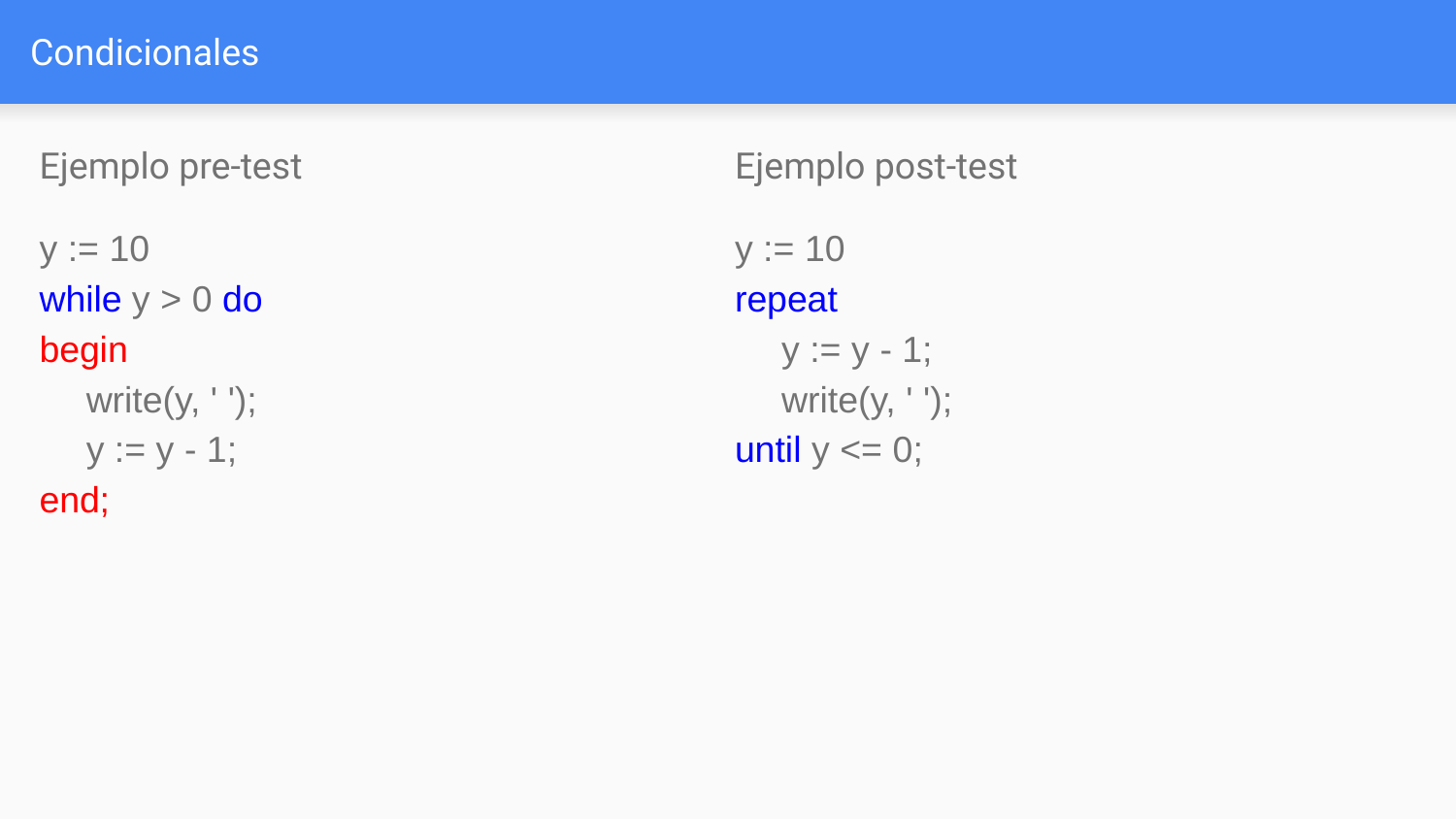

# Condicionales
Ejemplo pre-test
y := 10
while y > 0 do
begin
 write(y, ' ');
 y := y - 1;
end;

Ejemplo post-test
y := 10
repeat
 y := y - 1;
 write(y, ' ');
until y <= 0;